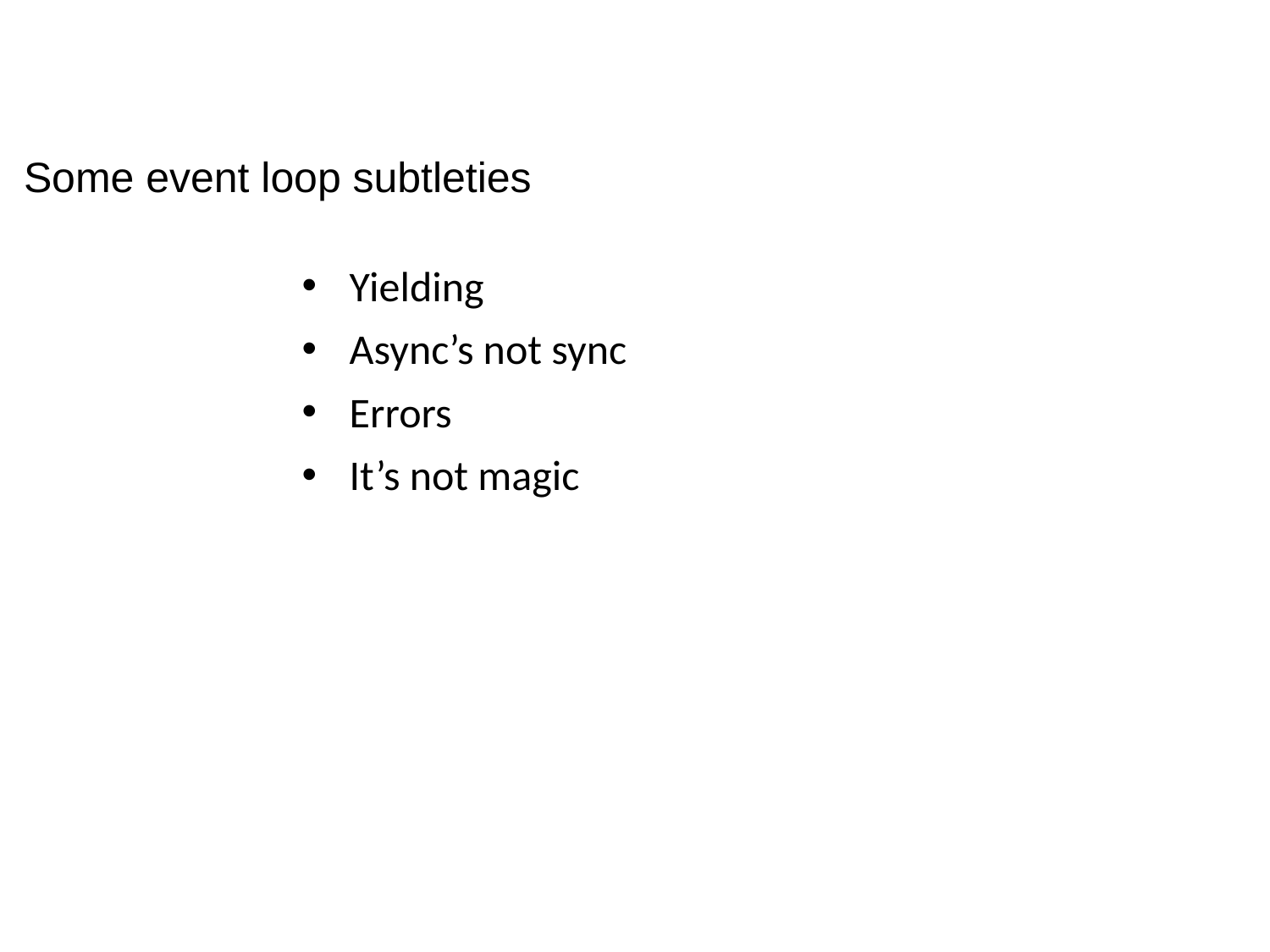

Some event loop subtleties
Yielding
Async’s not sync
Errors
It’s not magic